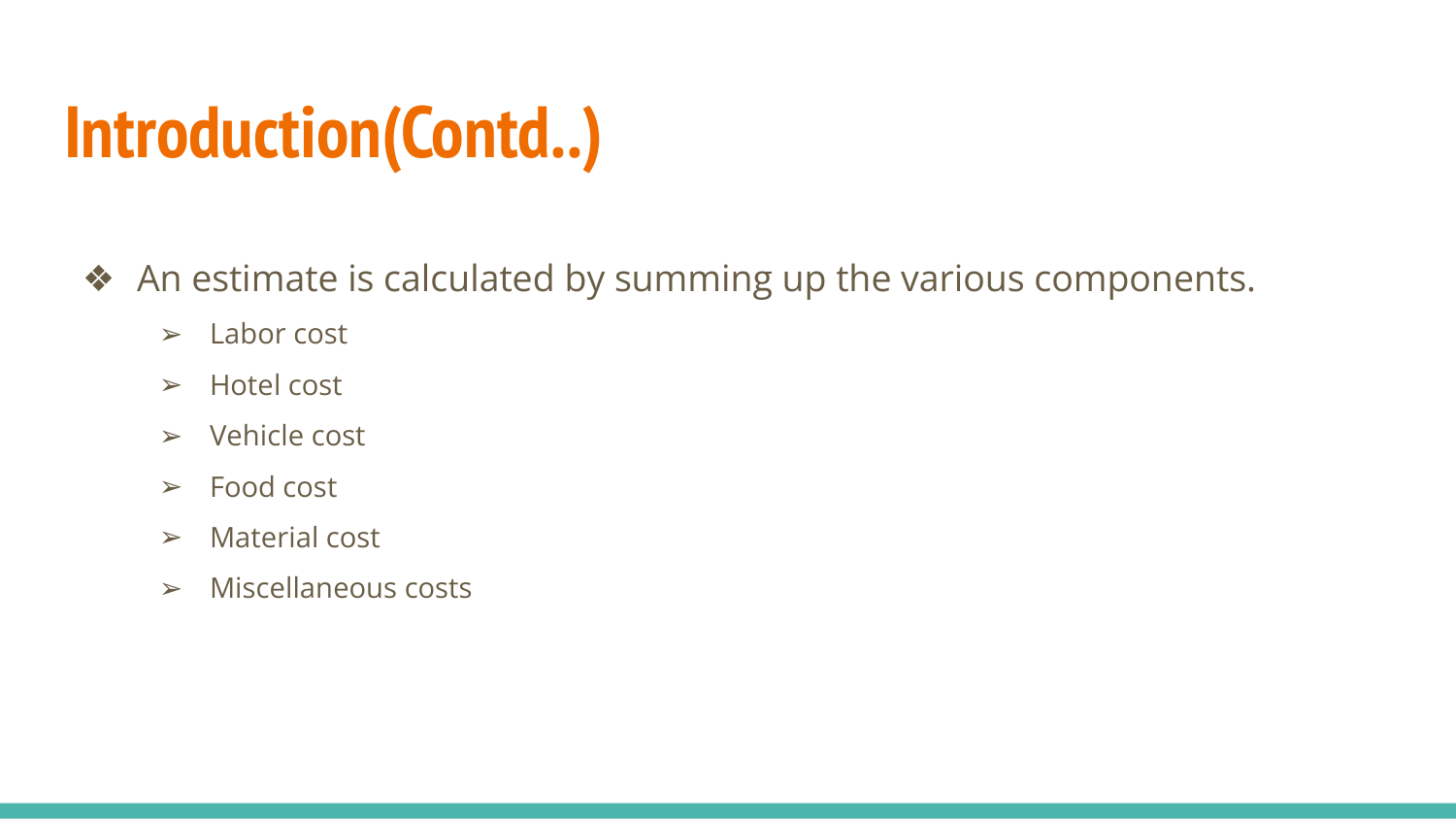

# Introduction(Contd..)
An estimate is calculated by summing up the various components.
Labor cost
Hotel cost
Vehicle cost
Food cost
Material cost
Miscellaneous costs